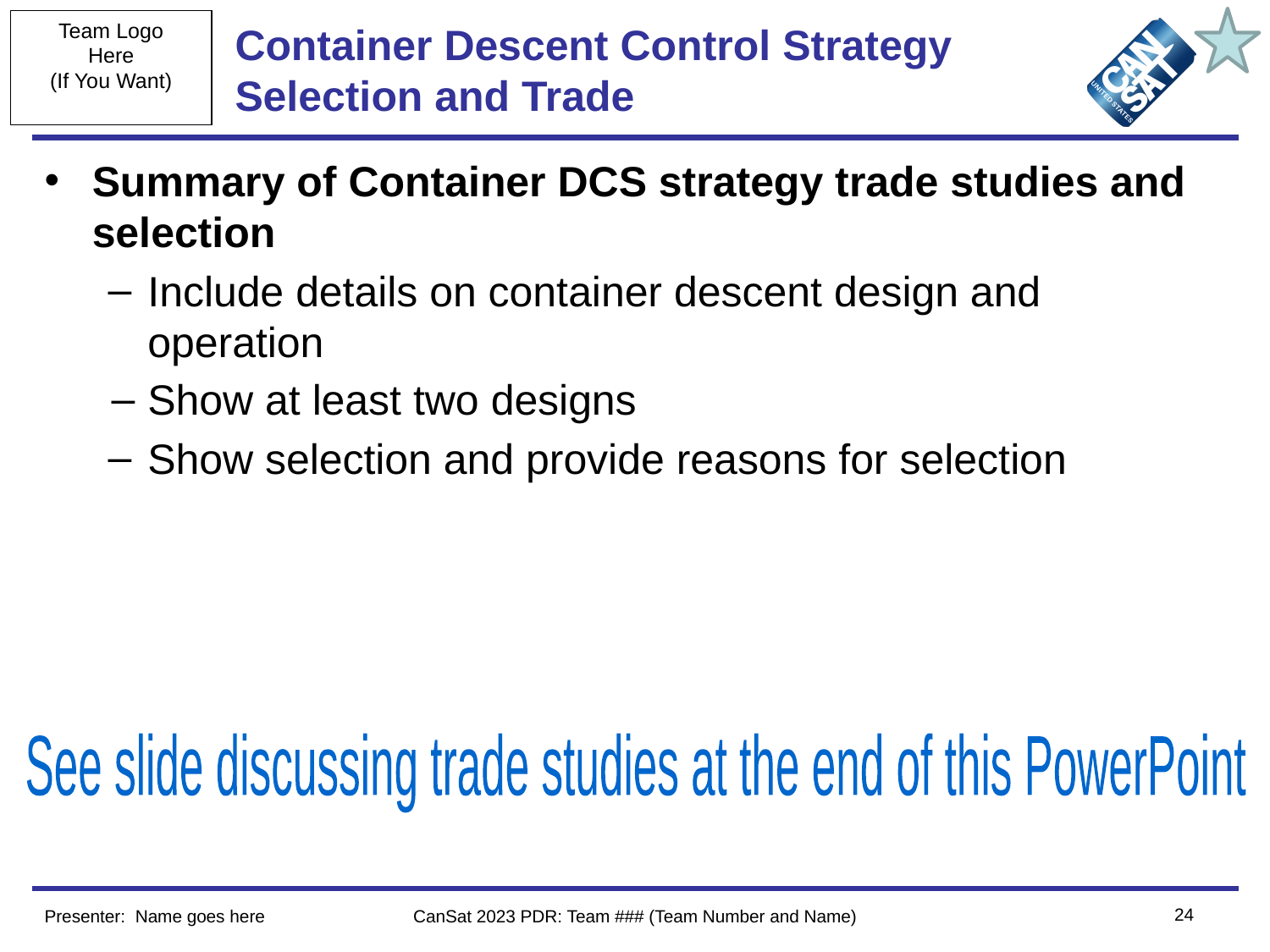

# Container Descent Control Strategy Selection and Trade
Summary of Container DCS strategy trade studies and selection
Include details on container descent design and operation
Show at least two designs
Show selection and provide reasons for selection

See slide discussing trade studies at the end of this PowerPoint
24
Presenter:  Name goes here
CanSat 2023 PDR: Team ### (Team Number and Name)